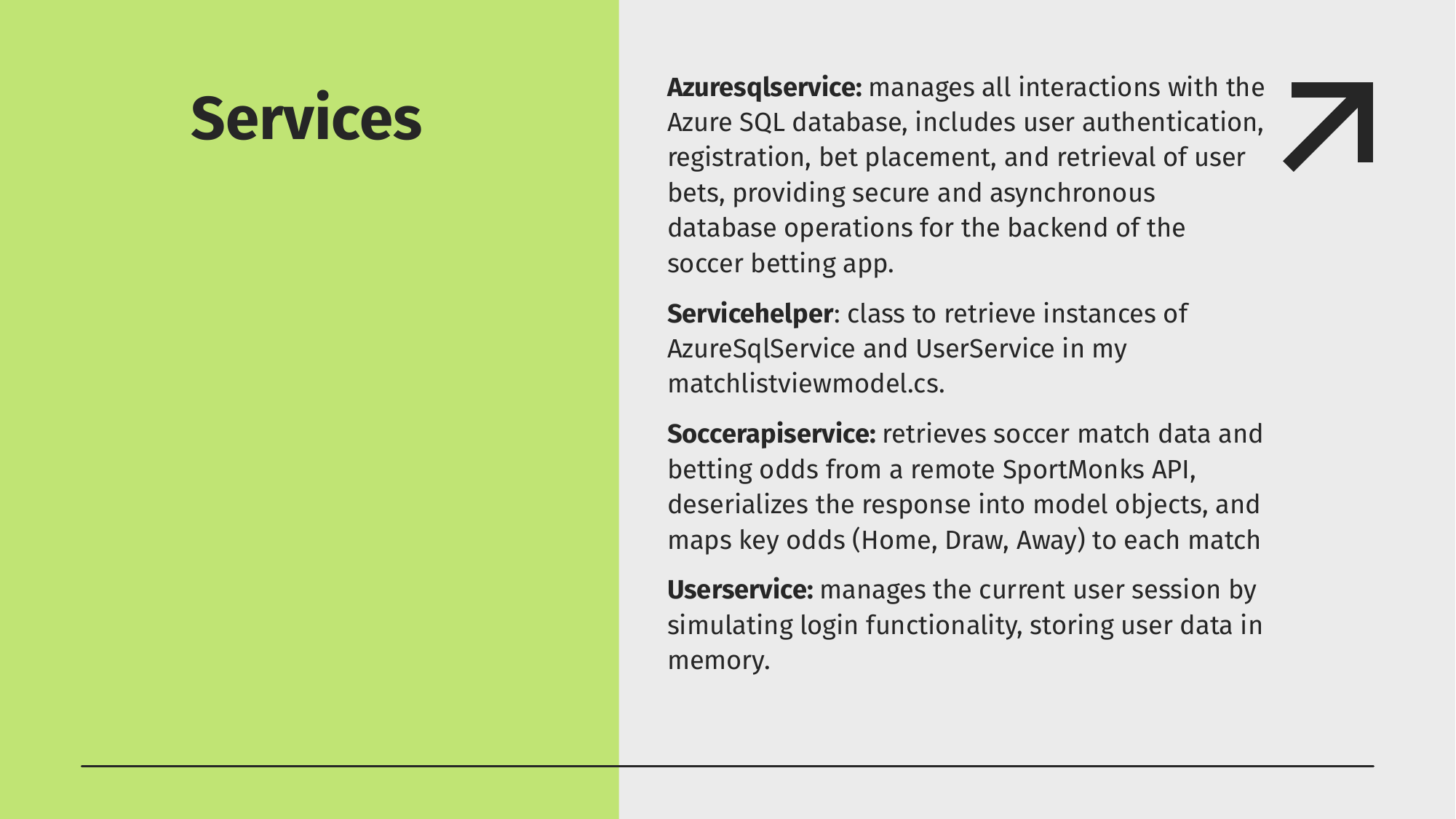

Azuresqlservice: manages all interactions with the Azure SQL database, includes user authentication, registration, bet placement, and retrieval of user bets, providing secure and asynchronous database operations for the backend of the soccer betting app.
Servicehelper: class to retrieve instances of AzureSqlService and UserService in my matchlistviewmodel.cs.
Soccerapiservice: retrieves soccer match data and betting odds from a remote SportMonks API, deserializes the response into model objects, and maps key odds (Home, Draw, Away) to each match
Userservice: manages the current user session by simulating login functionality, storing user data in memory.

# Services